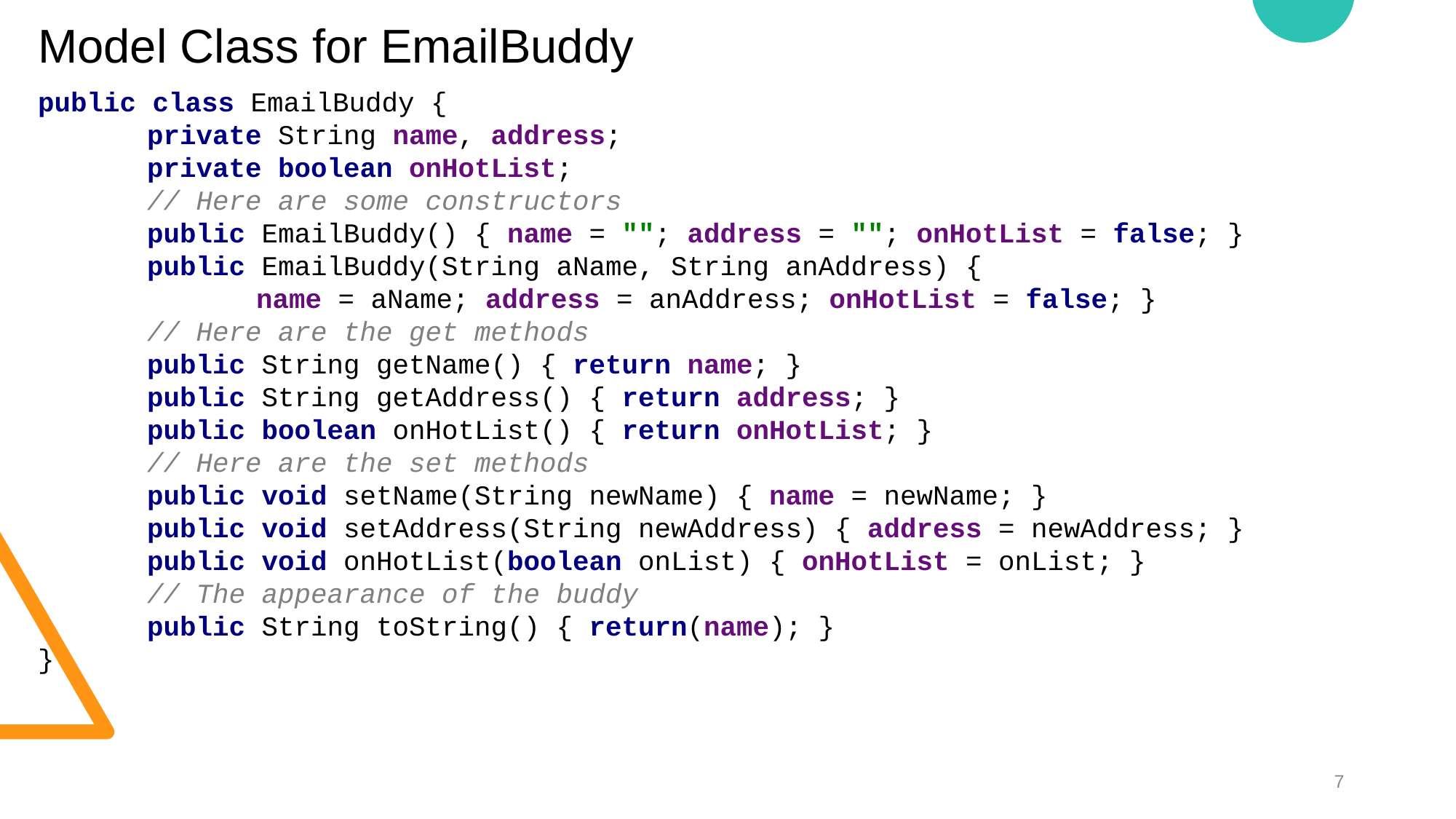

# Model Class for EmailBuddy
public class EmailBuddy {
	private String name, address;
	private boolean onHotList;
	// Here are some constructors
	public EmailBuddy() { name = ""; address = ""; onHotList = false; }
	public EmailBuddy(String aName, String anAddress) {
		name = aName; address = anAddress; onHotList = false; }
	// Here are the get methods
	public String getName() { return name; }
	public String getAddress() { return address; }
	public boolean onHotList() { return onHotList; }
	// Here are the set methods
	public void setName(String newName) { name = newName; }
	public void setAddress(String newAddress) { address = newAddress; }
	public void onHotList(boolean onList) { onHotList = onList; }
	// The appearance of the buddy
	public String toString() { return(name); }
}
7